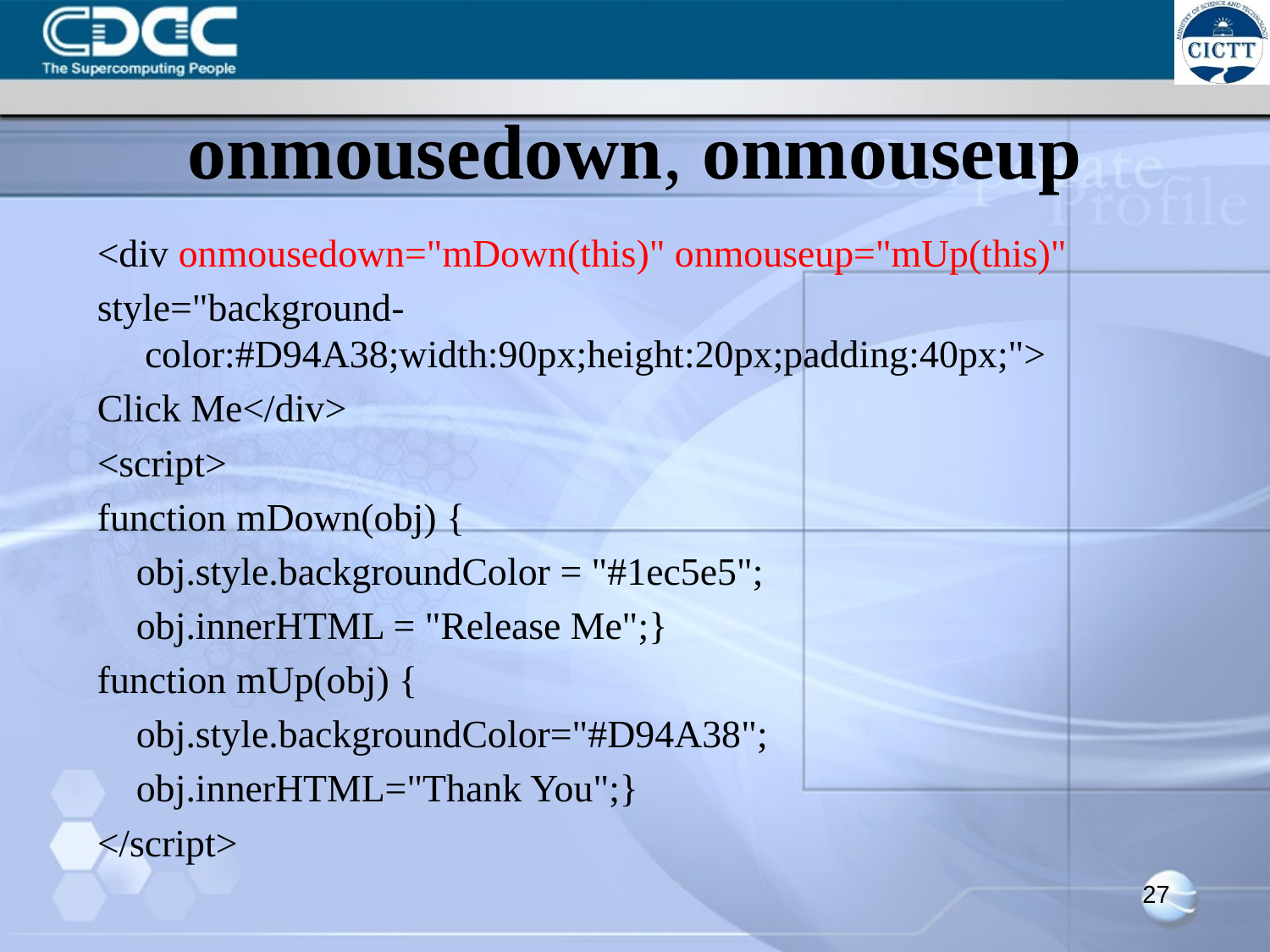

# onmousedown, onmouseup
<div onmousedown="mDown(this)" onmouseup="mUp(this)"
style="background-color:#D94A38;width:90px;height:20px;padding:40px;">
Click Me</div>
<script>
function mDown(obj) {
    obj.style.backgroundColor = "#1ec5e5";
    obj.innerHTML = "Release Me";}
function mUp(obj) {
    obj.style.backgroundColor="#D94A38";
    obj.innerHTML="Thank You";}
</script>